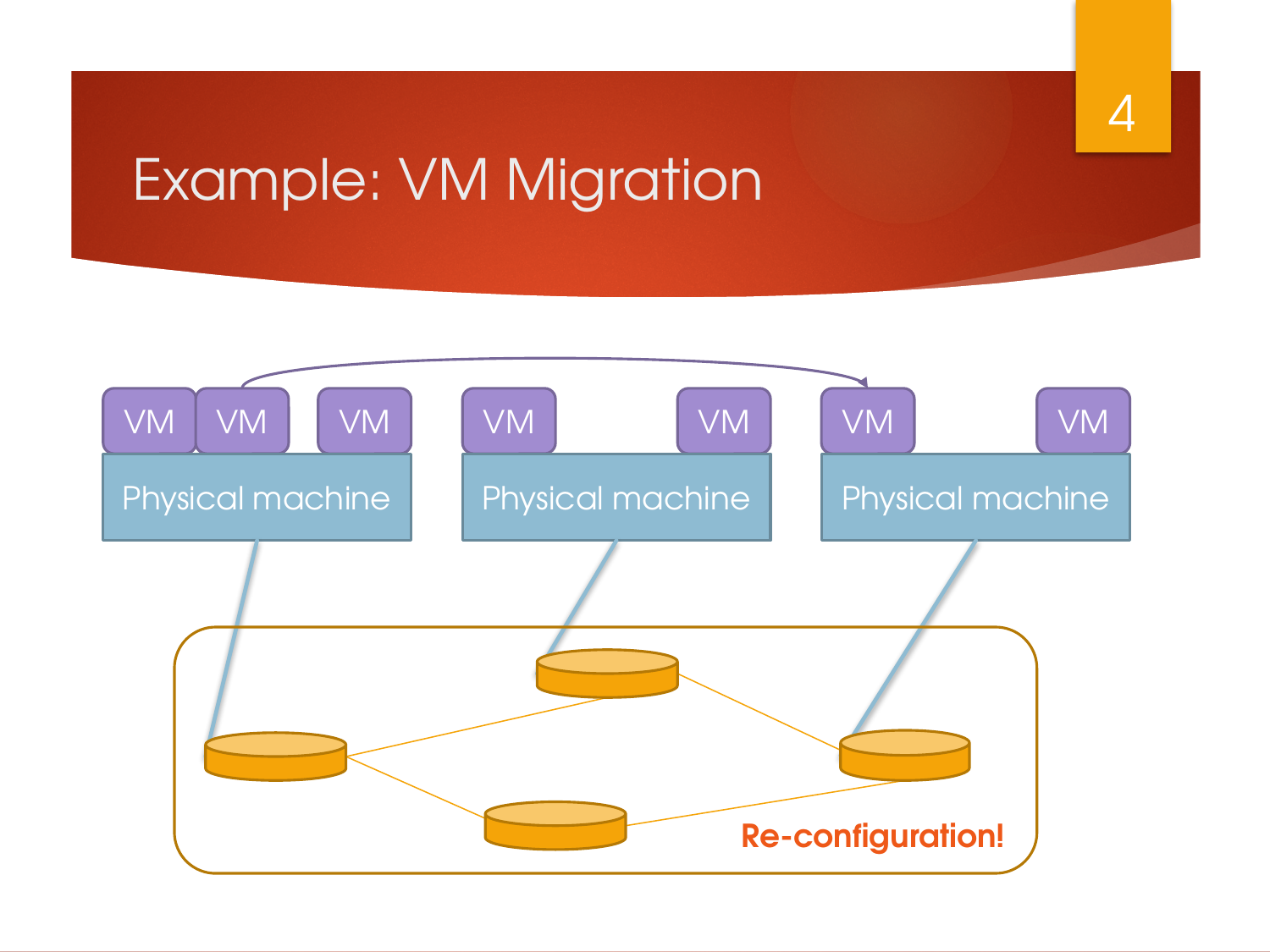

4
# Example: VM Migration
VM
VM
VM
VM
VM
VM
VM
Physical machine
Physical machine
Physical machine

Re-configuration!